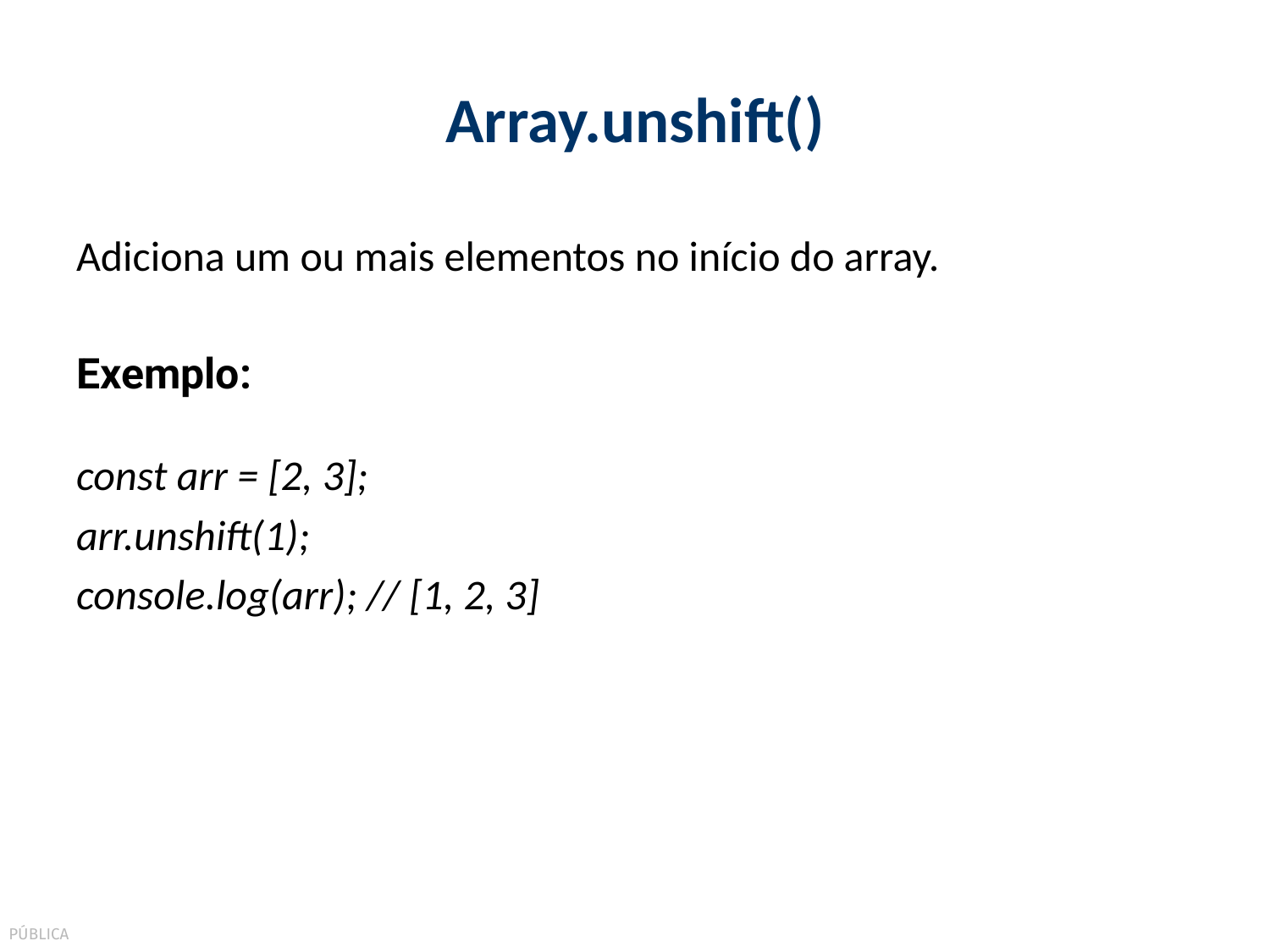

# Array.unshift()
Adiciona um ou mais elementos no início do array.

Exemplo:
const arr = [2, 3];
arr.unshift(1);
console.log(arr); // [1, 2, 3]